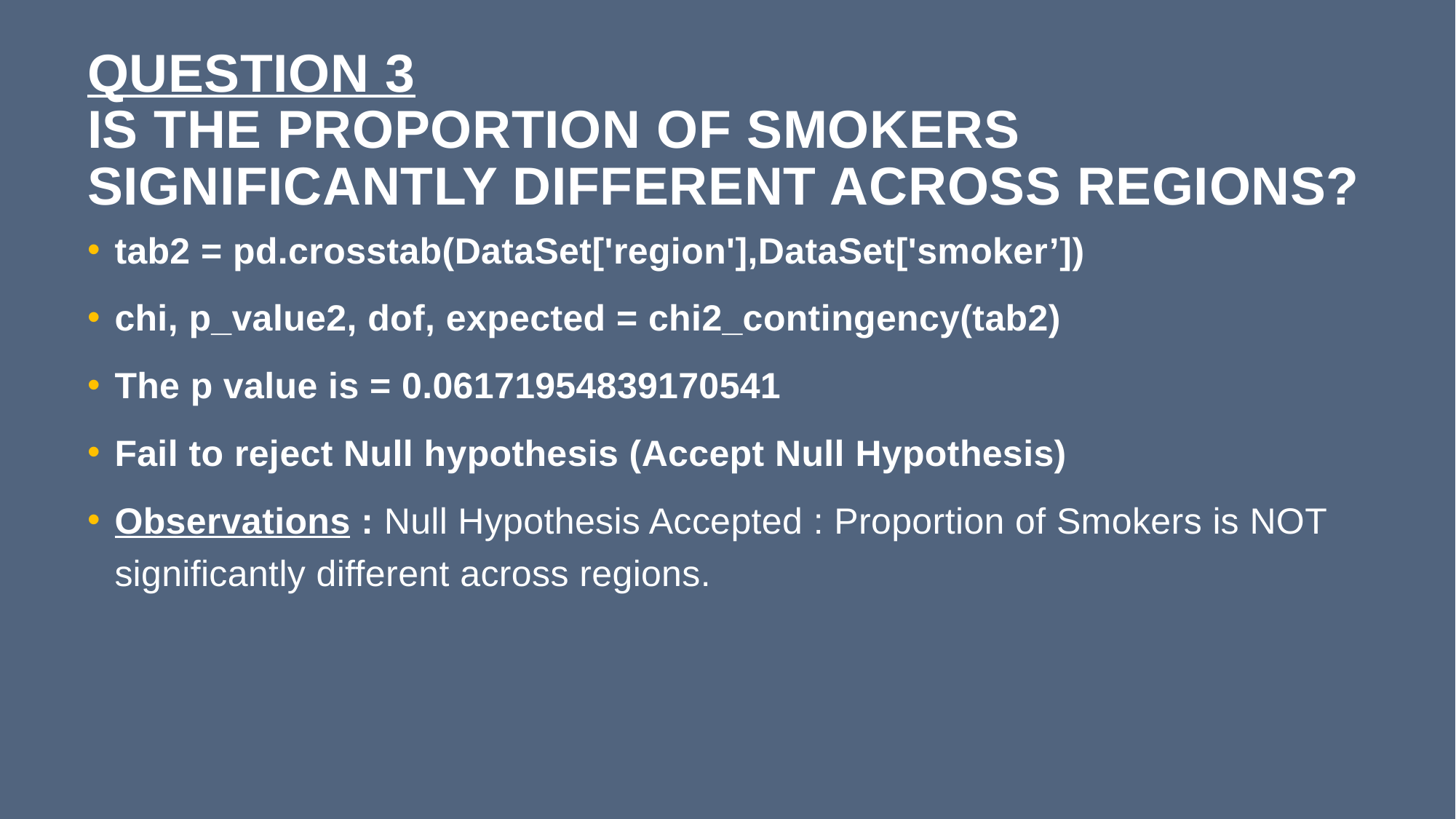

# QUESTION 3 IS THE PROPORTION OF SMOKERS SIGNIFICANTLY DIFFERENT ACROSS REGIONS?
tab2 = pd.crosstab(DataSet['region'],DataSet['smoker’])
chi, p_value2, dof, expected = chi2_contingency(tab2)
The p value is = 0.06171954839170541
Fail to reject Null hypothesis (Accept Null Hypothesis)
Observations : Null Hypothesis Accepted : Proportion of Smokers is NOT significantly different across regions.